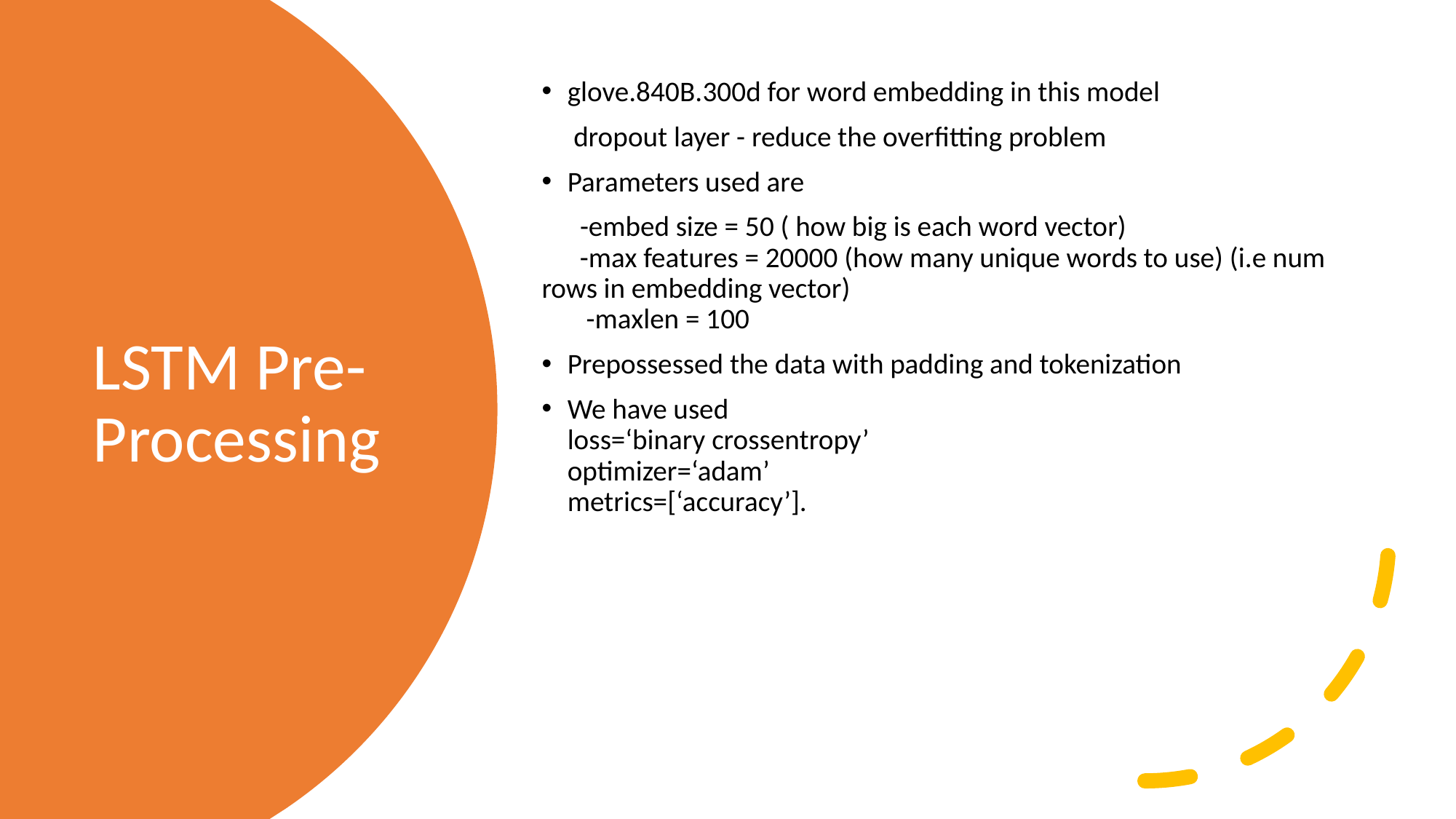

glove.840B.300d for word embedding in this model
     dropout layer - reduce the overfitting problem
Parameters used are
      -embed size = 50 ( how big is each word vector)
      -max features = 20000 (how many unique words to use) (i.e num   rows in embedding vector)
       -maxlen = 100
Prepossessed the data with padding and tokenization
We have used
loss=‘binary crossentropy’
optimizer=‘adam’
metrics=[‘accuracy’].

# LSTM Pre-Processing